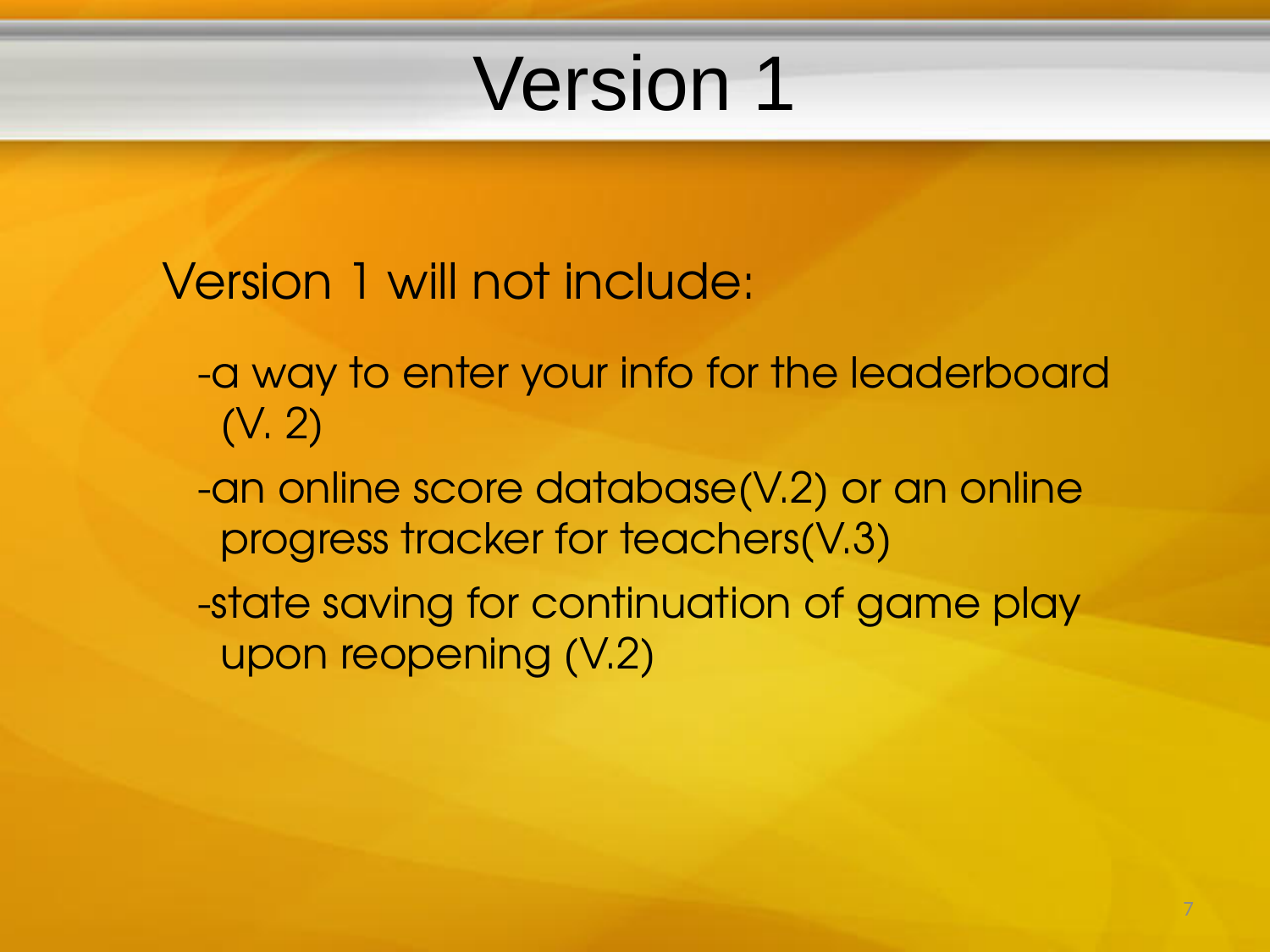

# Version 1
Version 1 will not include:
   -a way to enter your info for the leaderboard
     (V. 2)
   -an online score database(V.2) or an online
     progress tracker for teachers(V.3)
   -state saving for continuation of game play
     upon reopening (V.2)
7